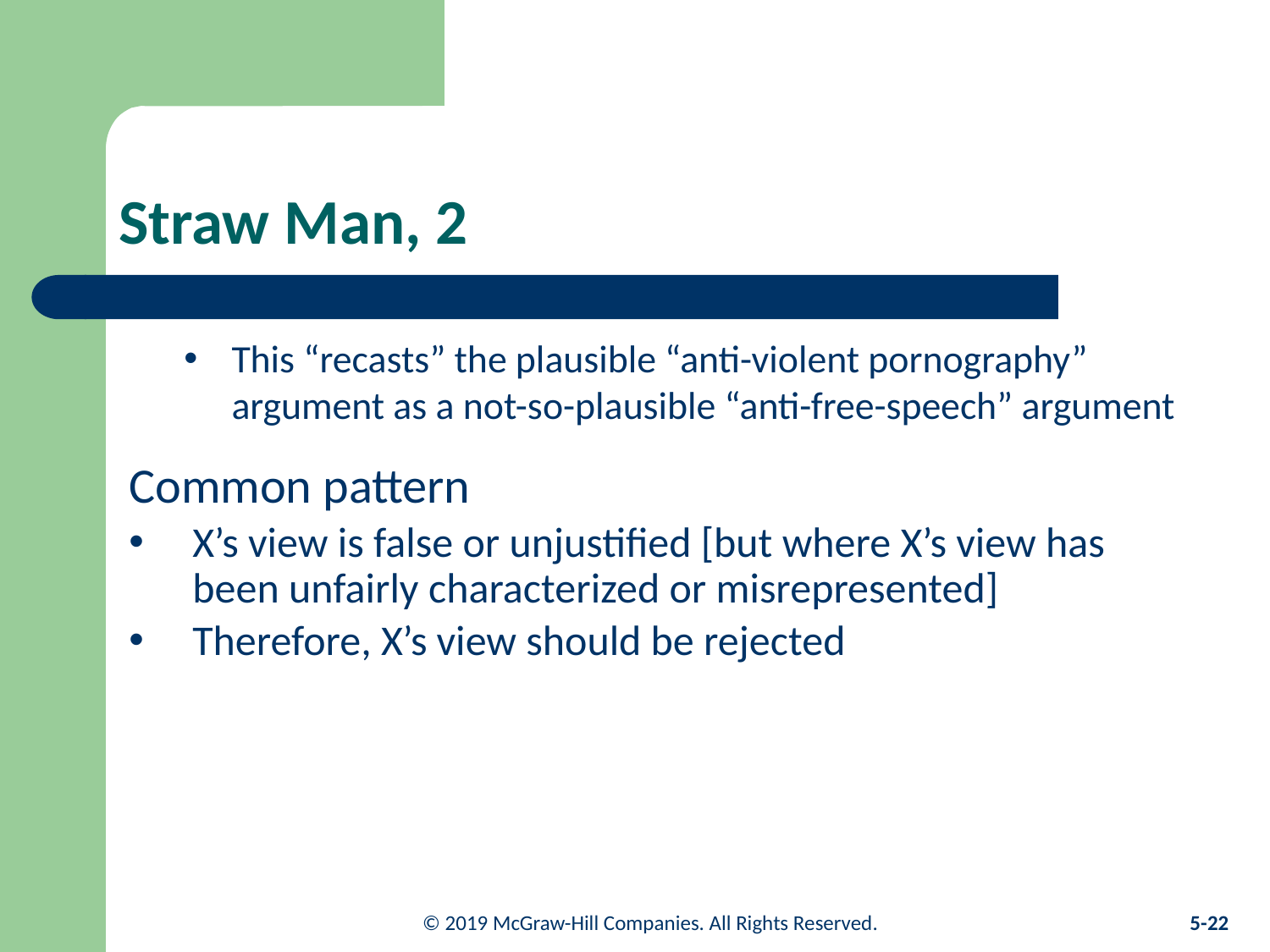

# Straw Man, 2
This “recasts” the plausible “anti-violent pornography” argument as a not-so-plausible “anti-free-speech” argument

Common pattern
X’s view is false or unjustified [but where X’s view has been unfairly characterized or misrepresented]
Therefore, X’s view should be rejected